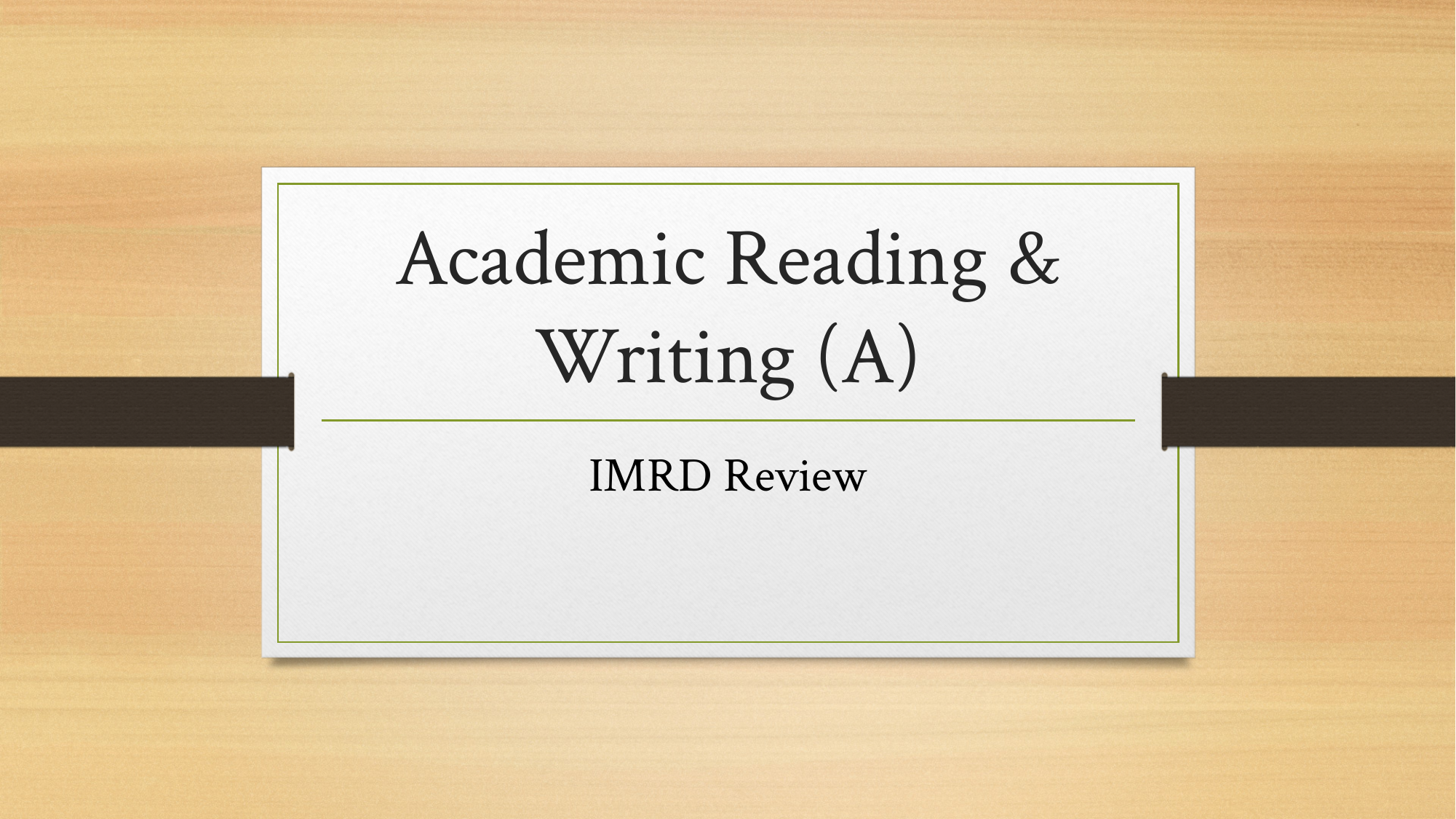

# Academic Reading & Writing (A)
IMRD Review